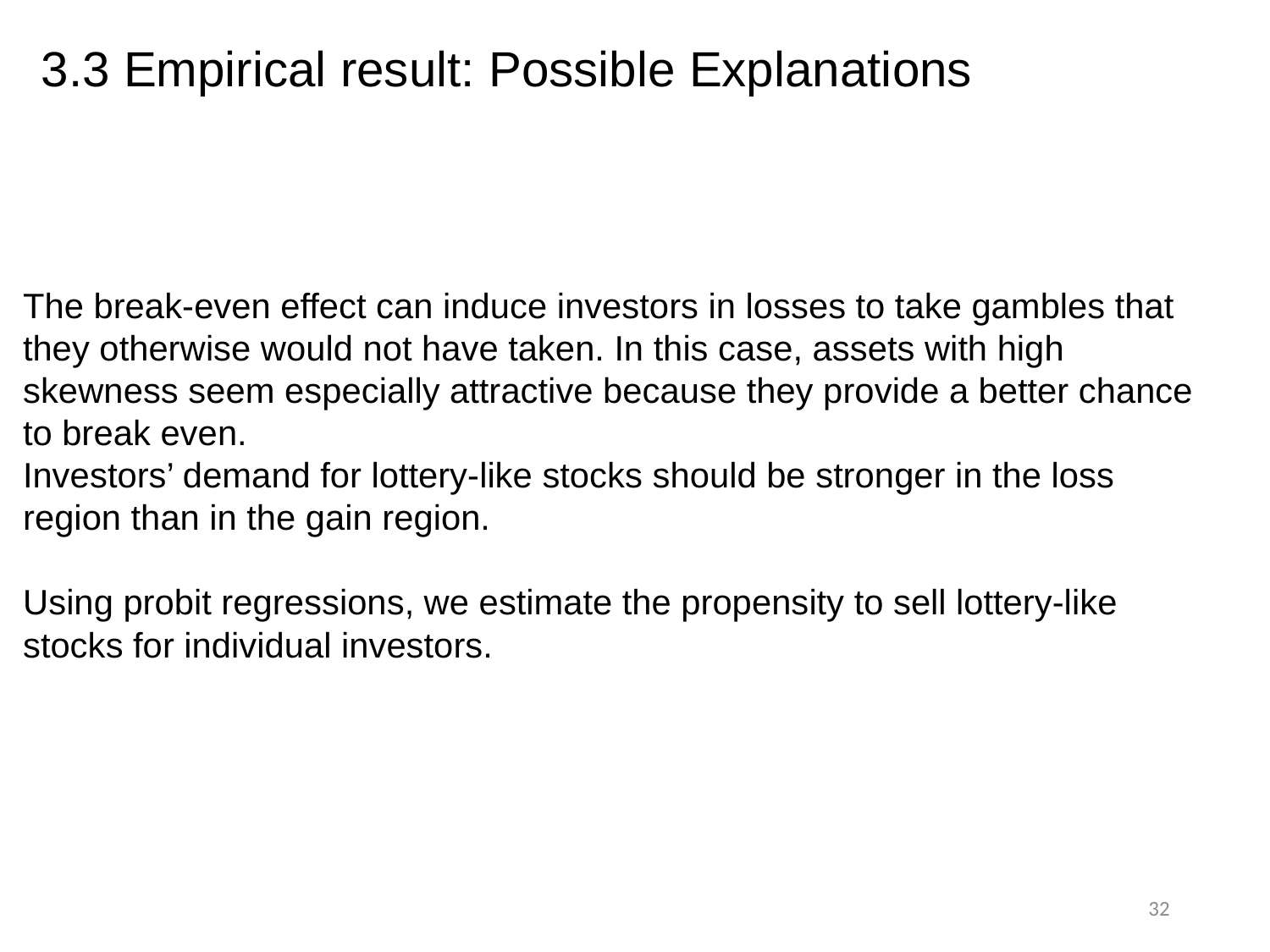

3.3 Empirical result: Possible Explanations
The break-even effect can induce investors in losses to take gambles that they otherwise would not have taken. In this case, assets with high skewness seem especially attractive because they provide a better chance to break even.
Investors’ demand for lottery-like stocks should be stronger in the loss region than in the gain region.

Using probit regressions, we estimate the propensity to sell lottery-like stocks for individual investors.
32